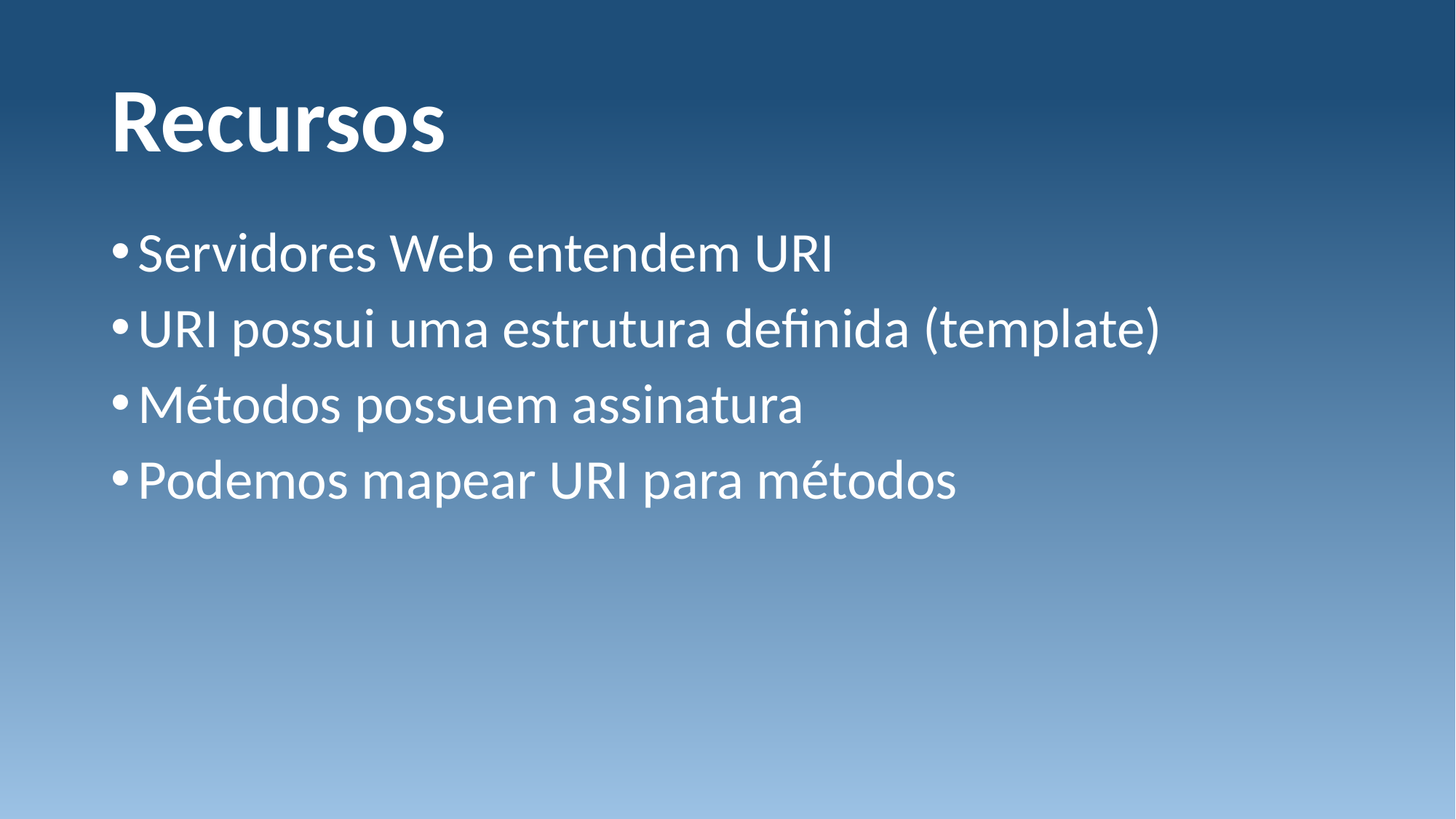

# Recursos
Servidores Web entendem URI
URI possui uma estrutura definida (template)
Métodos possuem assinatura
Podemos mapear URI para métodos